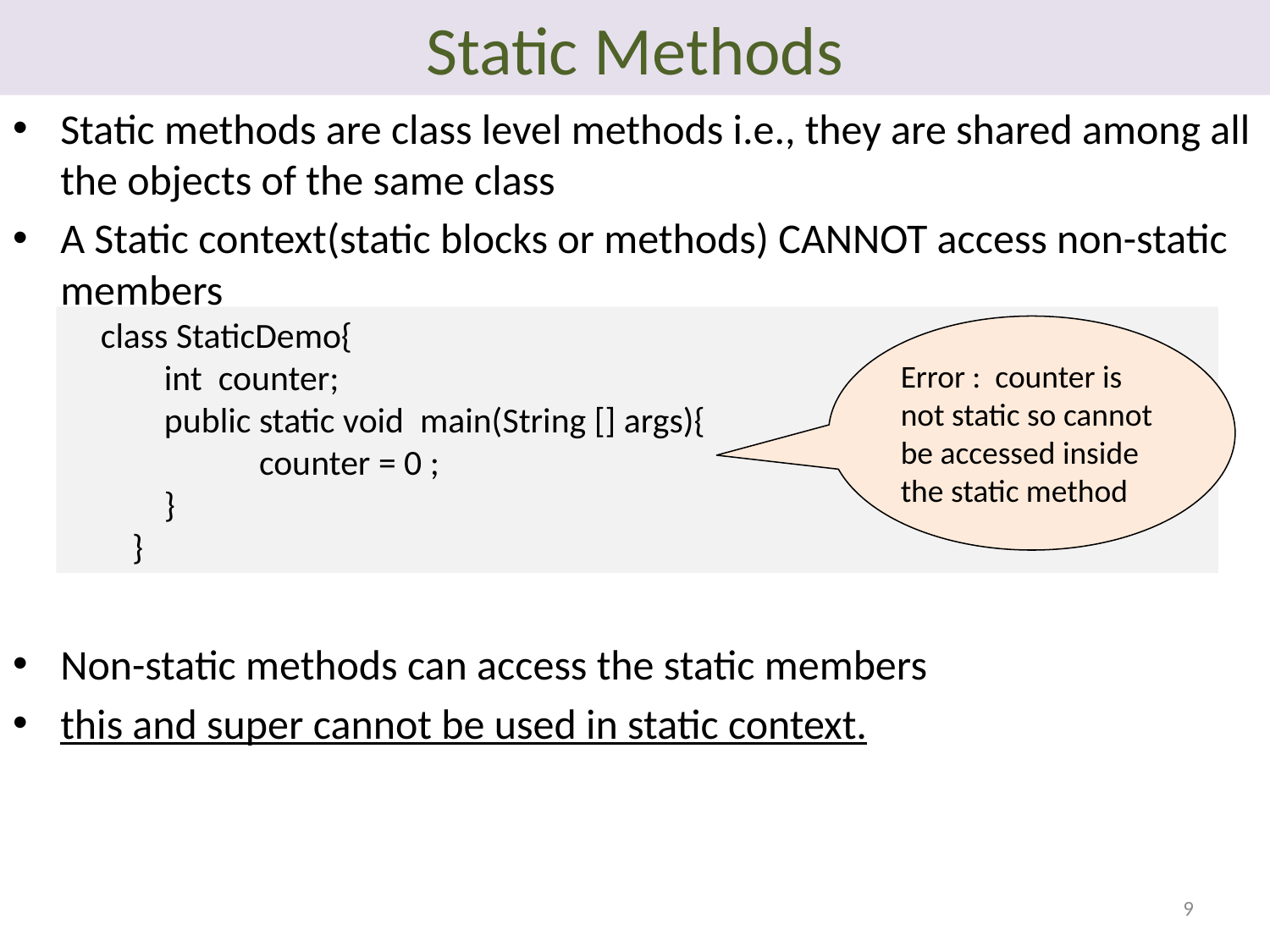

# Static Methods
Static methods are class level methods i.e., they are shared among all the objects of the same class
A Static context(static blocks or methods) CANNOT access non-static members

Non-static methods can access the static members
this and super cannot be used in static context.

    class StaticDemo{
    int  counter;
    public static void  main(String [] args){
    	counter = 0 ;
    }
}
Error :  counter is not static so cannot be accessed inside the static method
9